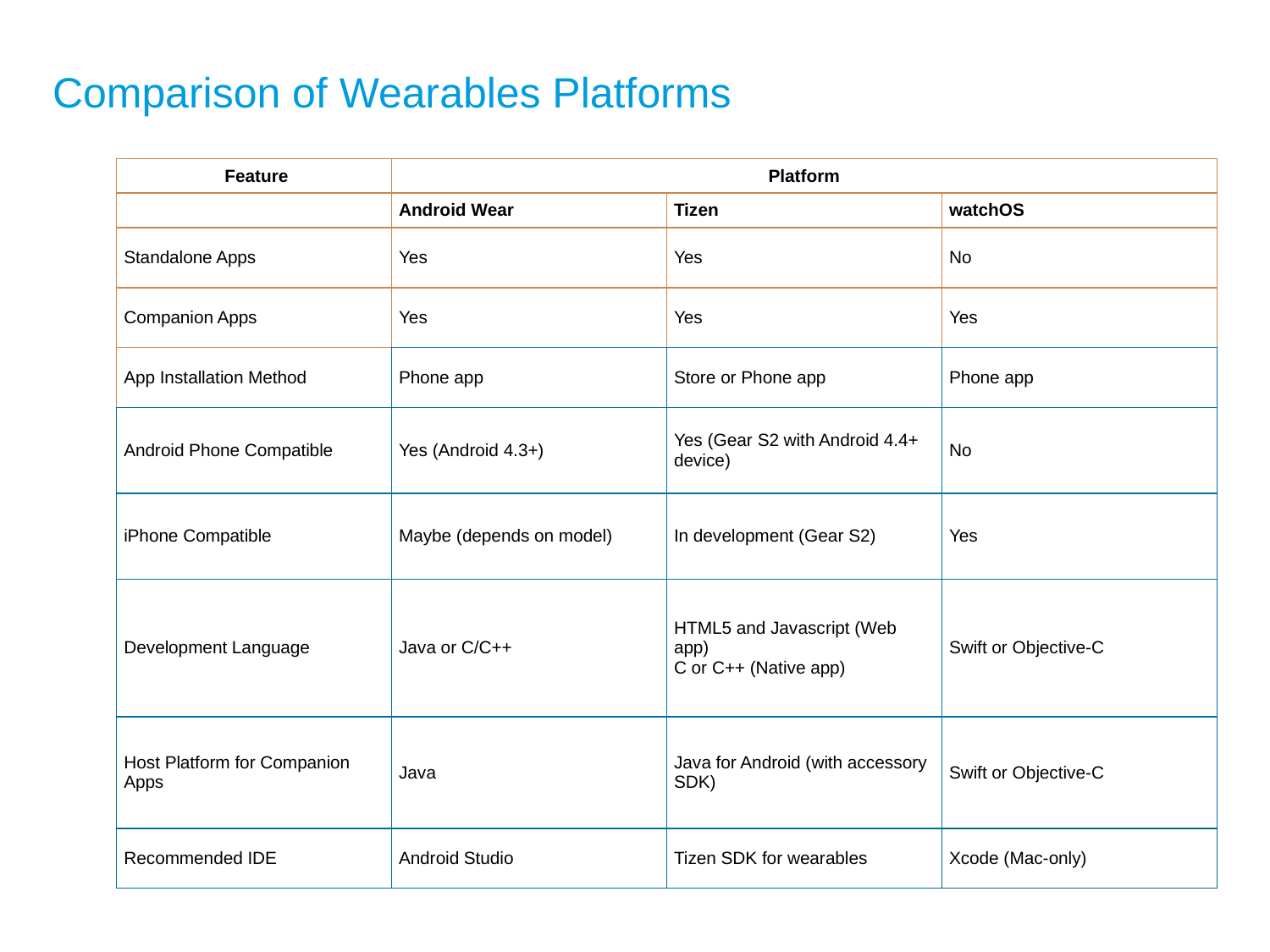

# Comparison of Wearables Platforms
| Feature | Platform |  |  |
| --- | --- | --- | --- |
|  | Android Wear | Tizen | watchOS |
| Standalone Apps | Yes | Yes | No |
| Companion Apps | Yes | Yes | Yes |
| App Installation Method | Phone app | Store or Phone app | Phone app |
| Android Phone Compatible | Yes (Android 4.3+) | Yes (Gear S2 with Android 4.4+ device) | No |
| iPhone Compatible | Maybe (depends on model) | In development (Gear S2) | Yes |
| Development Language | Java or C/C++ | HTML5 and Javascript (Web app) C or C++ (Native app) | Swift or Objective-C |
| Host Platform for Companion Apps | Java | Java for Android (with accessory SDK) | Swift or Objective-C |
| Recommended IDE | Android Studio | Tizen SDK for wearables | Xcode (Mac-only) |